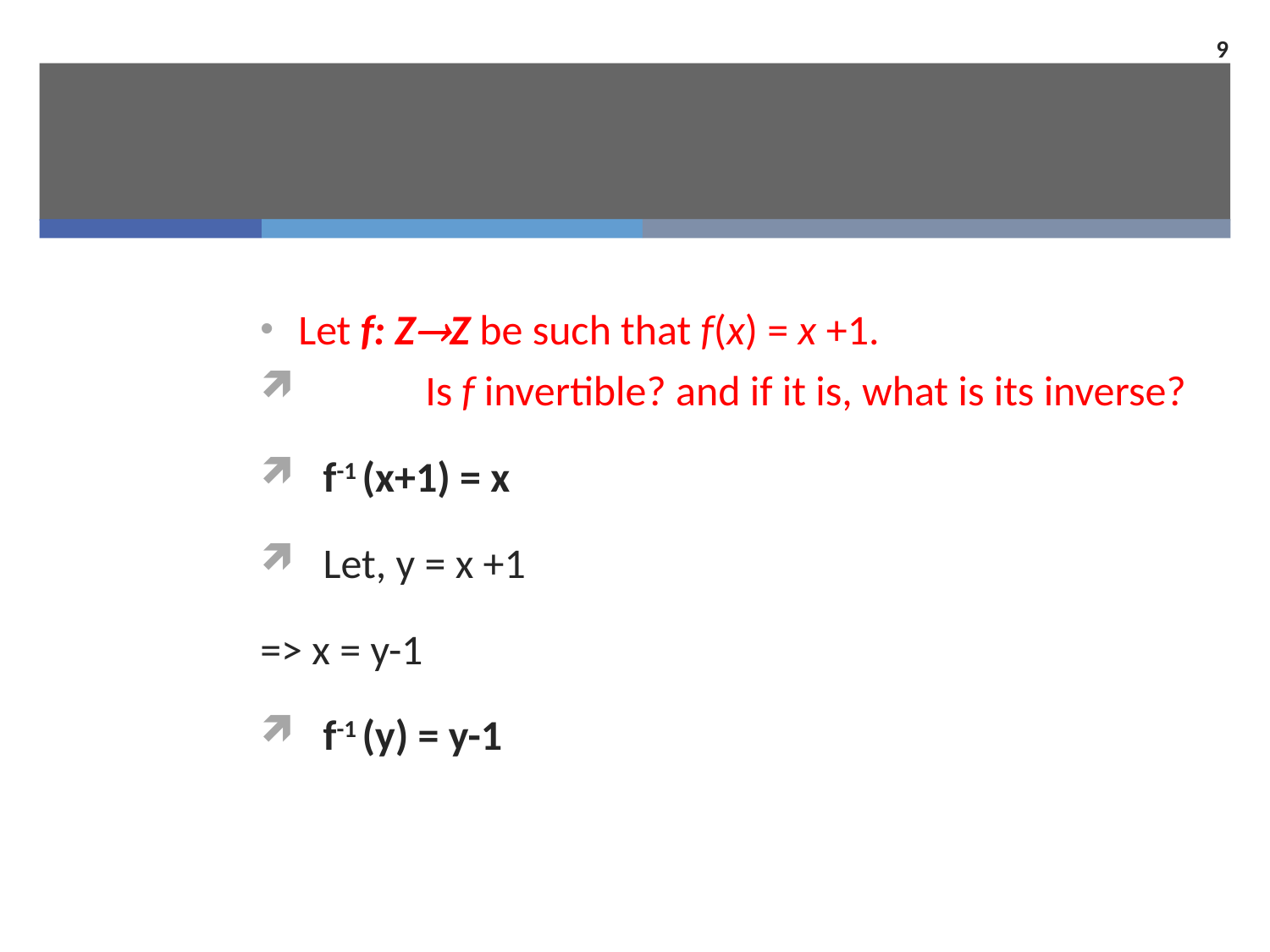

9
#
Let f: Z→Z be such that f(x) = x +1.
	Is f invertible? and if it is, what is its inverse?
f-1 (x+1) = x
Let, y = x +1
=> x = y-1
f-1 (y) = y-1